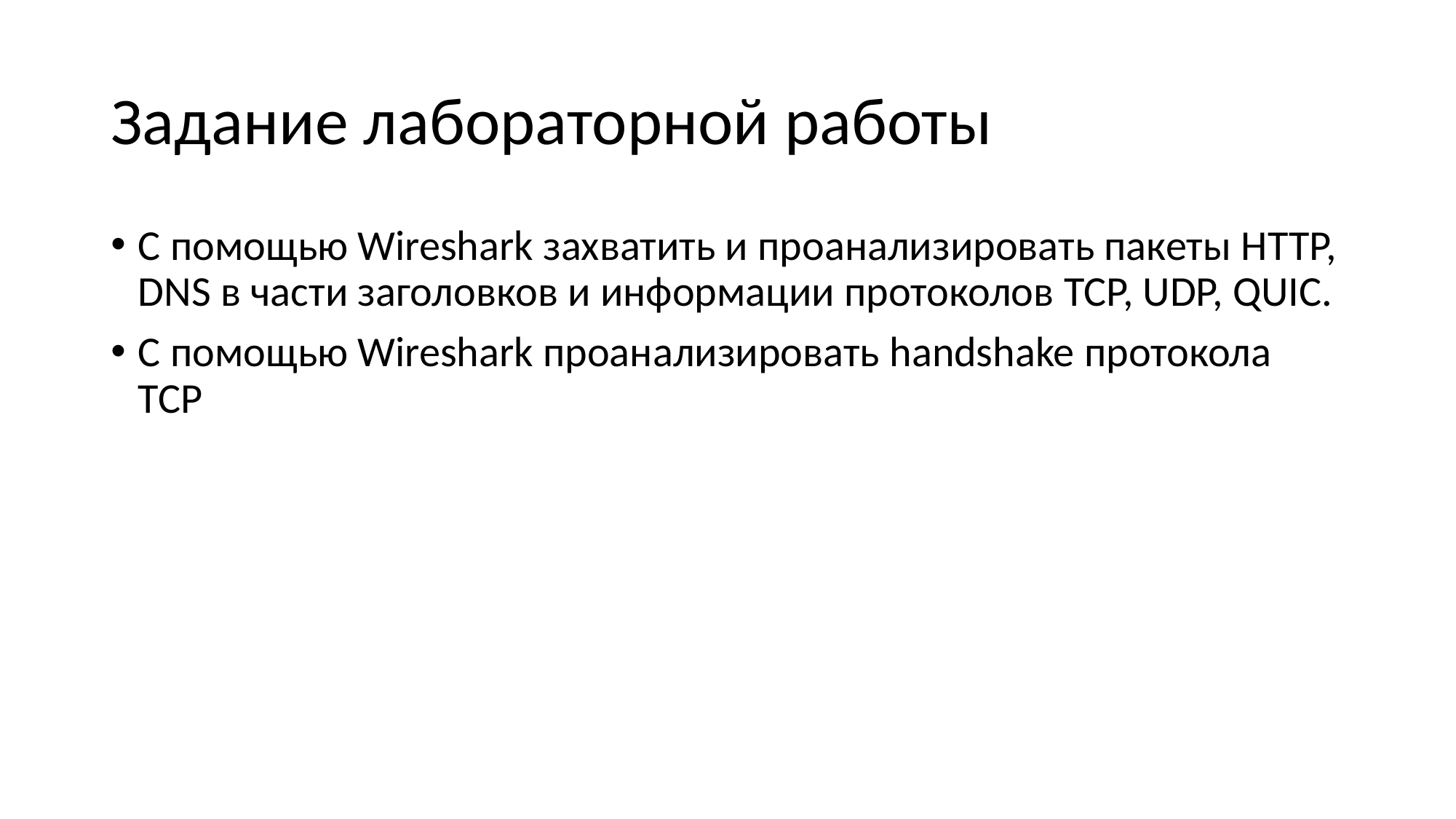

# Задание лабораторной работы
С помощью Wireshark захватить и проанализировать пакеты HTTP, DNS в части заголовков и информации протоколов TCP, UDP, QUIC.
С помощью Wireshark проанализировать handshake протокола TCP